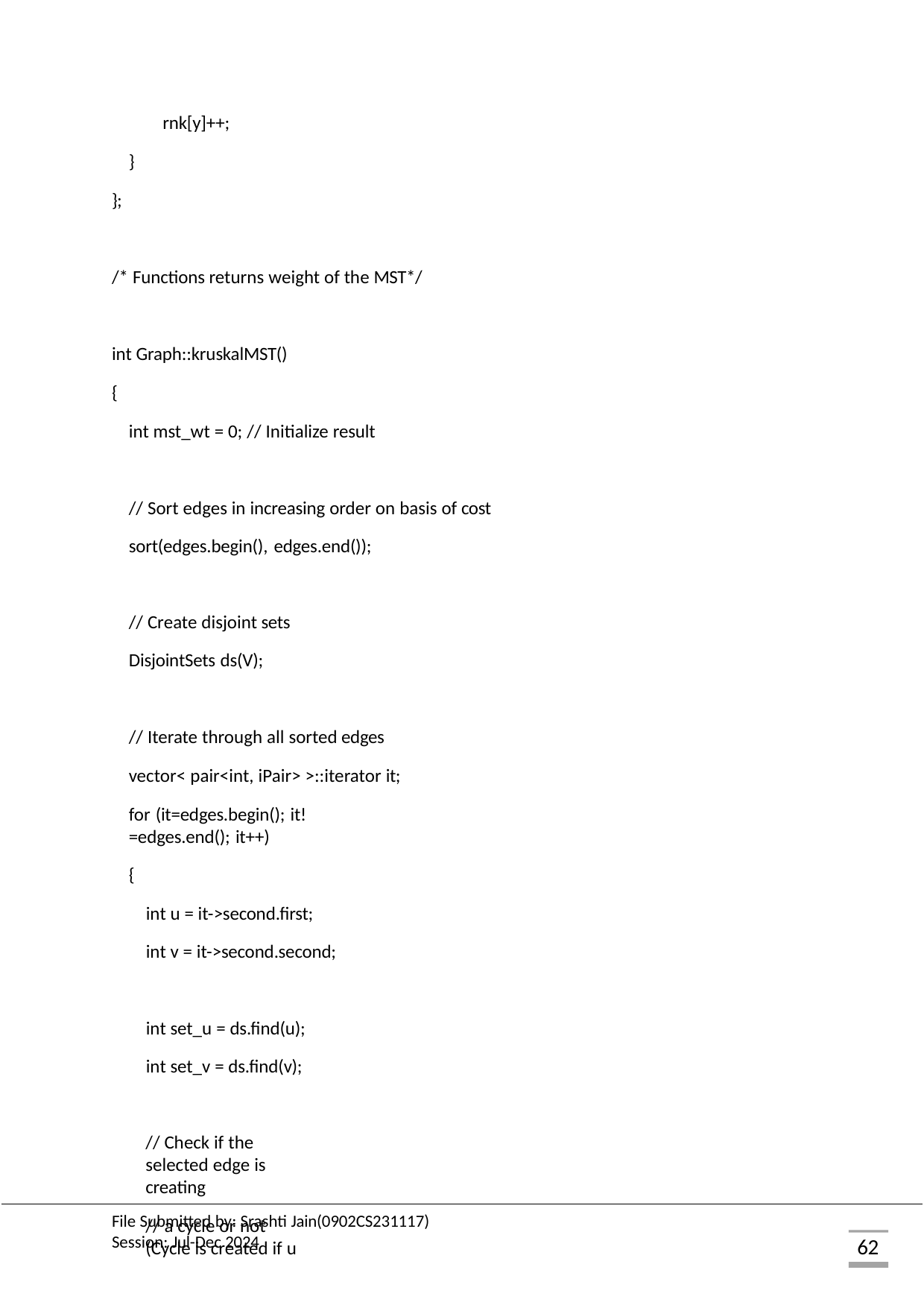

rnk[y]++;
}
};
/* Functions returns weight of the MST*/ int Graph::kruskalMST()
{
int mst_wt = 0; // Initialize result

// Sort edges in increasing order on basis of cost sort(edges.begin(), edges.end());

// Create disjoint sets DisjointSets ds(V);

// Iterate through all sorted edges vector< pair<int, iPair> >::iterator it;
for (it=edges.begin(); it!=edges.end(); it++)
{
int u = it->second.first; int v = it->second.second;

int set_u = ds.find(u); int set_v = ds.find(v);

// Check if the selected edge is creating
// a cycle or not (Cycle is created if u
File Submitted by: Srashti Jain(0902CS231117) Session: Jul-Dec 2024
62